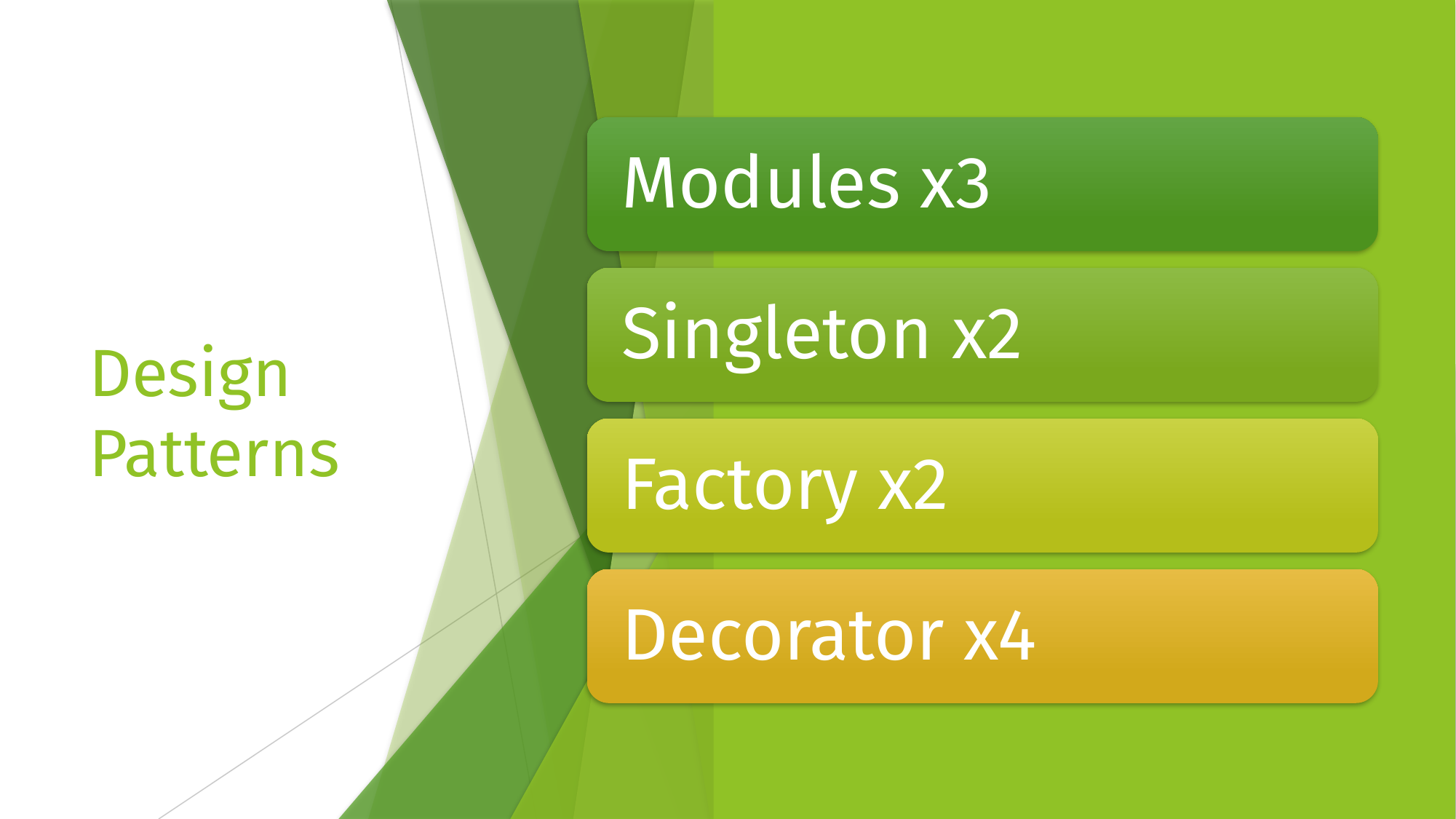

Modules x3
Singleton x2
Factory x2
Decorator x4
# Design Patterns